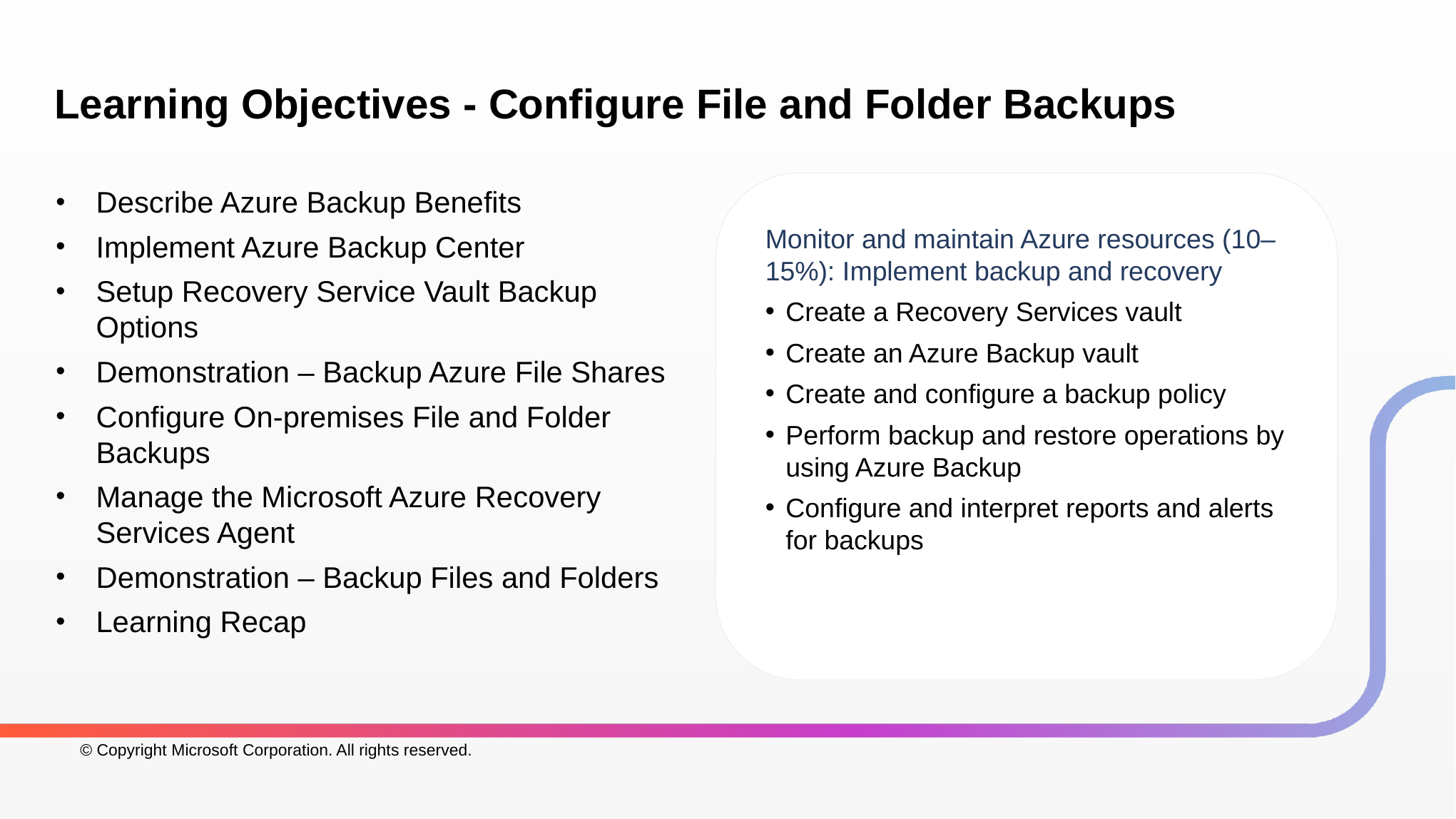

# Learning Objectives - Configure File and Folder Backups
Describe Azure Backup Benefits
Implement Azure Backup Center
Setup Recovery Service Vault Backup Options
Demonstration – Backup Azure File Shares
Configure On-premises File and Folder Backups
Manage the Microsoft Azure Recovery Services Agent
Demonstration – Backup Files and Folders
Learning Recap
Monitor and maintain Azure resources (10–15%): Implement backup and recovery
Create a Recovery Services vault
Create an Azure Backup vault
Create and configure a backup policy
Perform backup and restore operations by using Azure Backup
Configure and interpret reports and alerts for backups